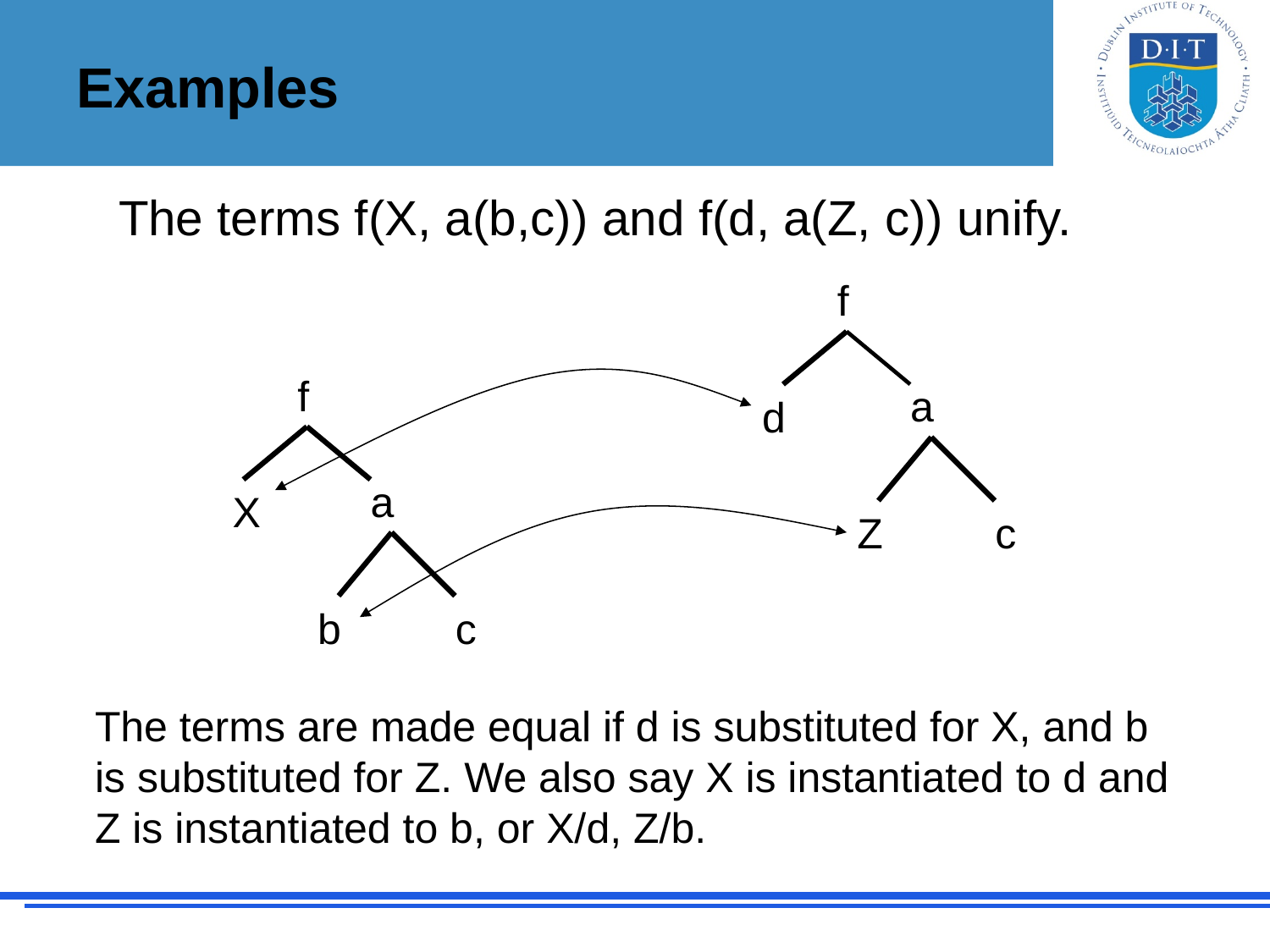

# Examples
The terms f(X, a(b,c)) and f(d, a(Z, c)) unify.
f

f
a
d

a
X

Z
c

b
c
The terms are made equal if d is substituted for X, and b is substituted for Z. We also say X is instantiated to d and Z is instantiated to b, or X/d, Z/b.